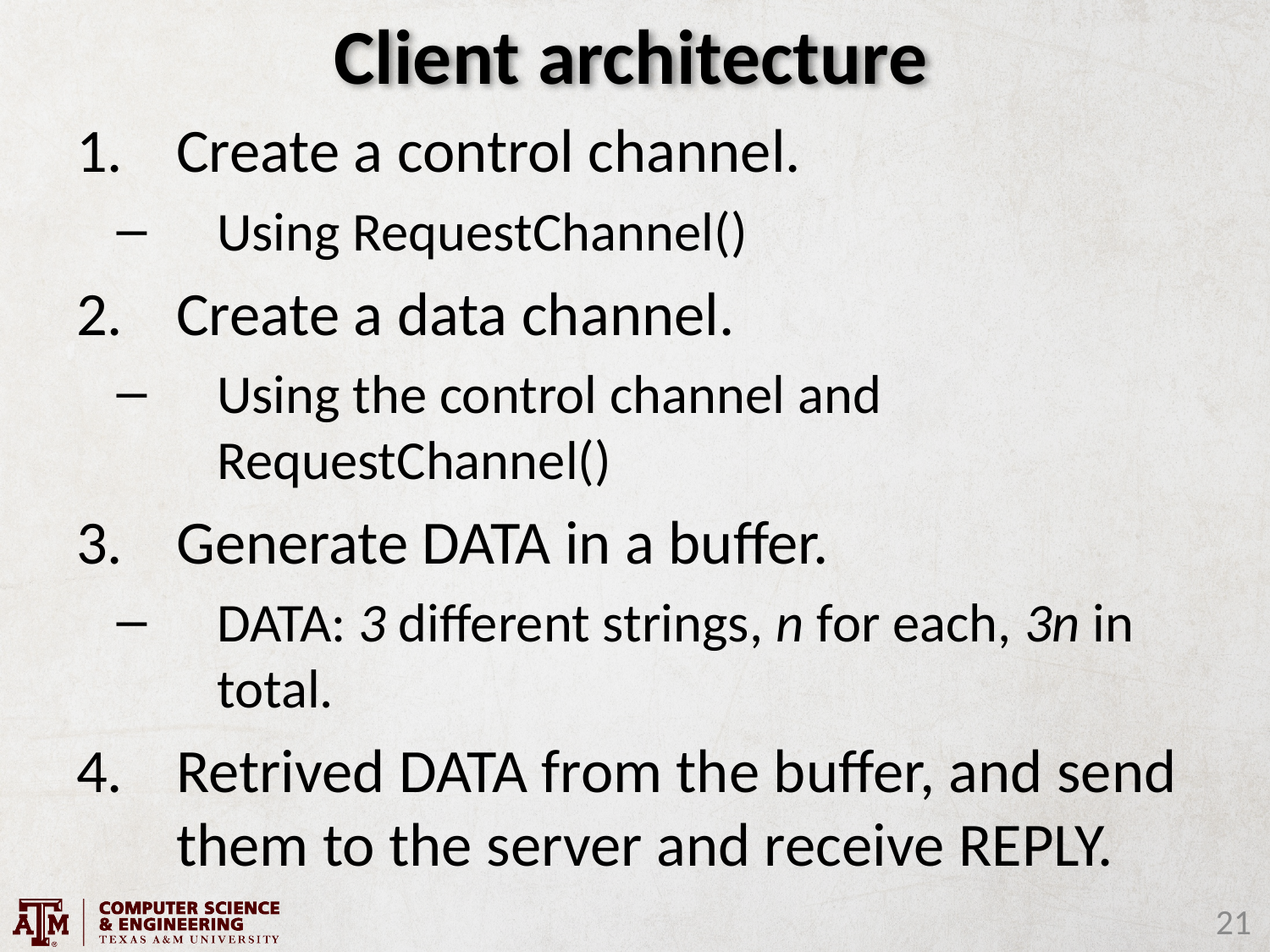

# Client architecture
Create a control channel.
Using RequestChannel()
Create a data channel.
Using the control channel and RequestChannel()
Generate DATA in a buffer.
DATA: 3 different strings, n for each, 3n in total.
Retrived DATA from the buffer, and send them to the server and receive REPLY.

21